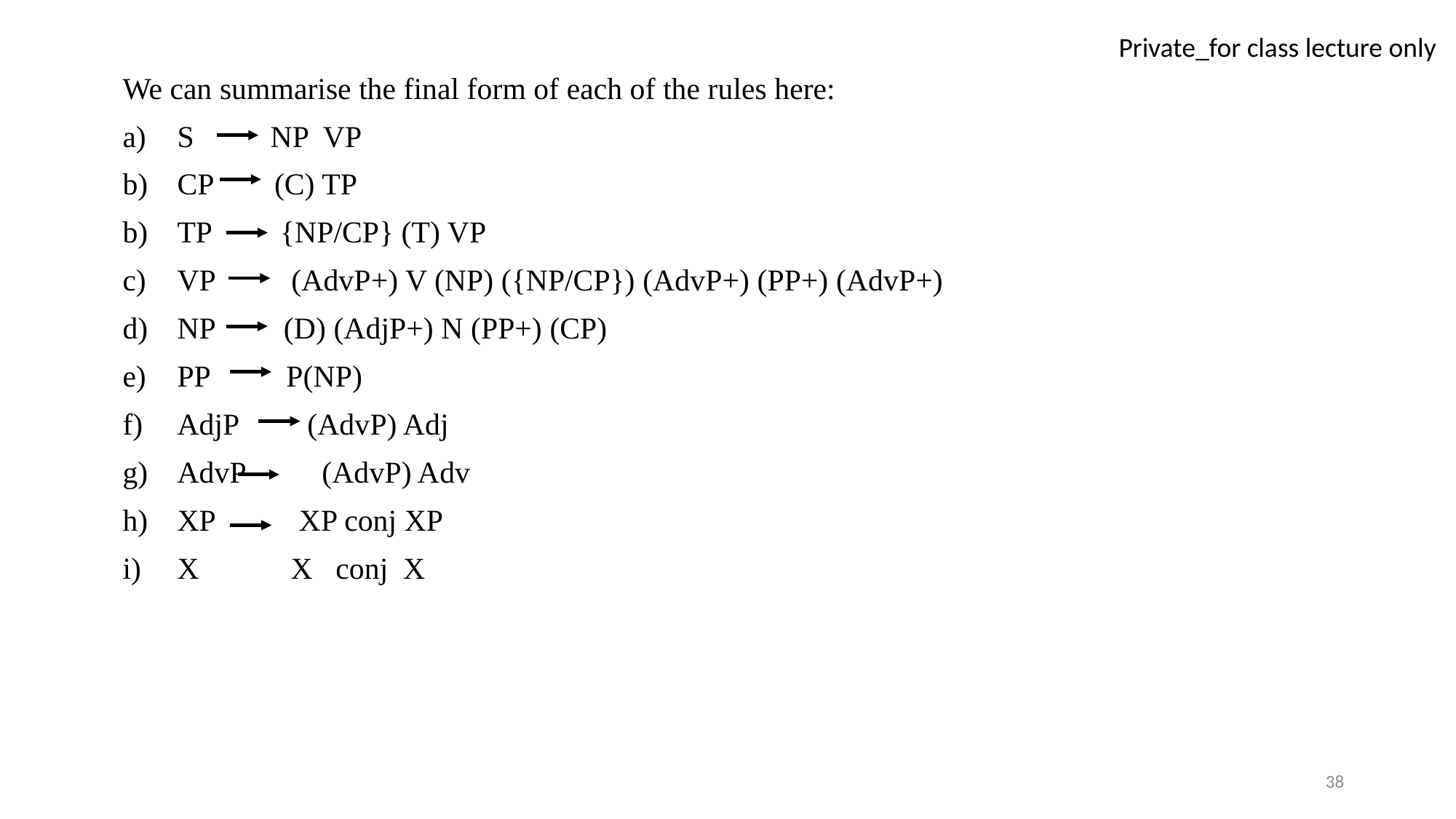

We can summarise the final form of each of the rules here:
S          NP  VP
CP        (C) TP
TP         {NP/CP} (T) VP
VP          (AdvP+) V (NP) ({NP/CP}) (AdvP+) (PP+) (AdvP+)
NP         (D) (AdjP+) N (PP+) (CP)
PP          P(NP)
AdjP         (AdvP) Adj
AdvP          (AdvP) Adv
XP           XP conj XP
X            X   conj  X

38